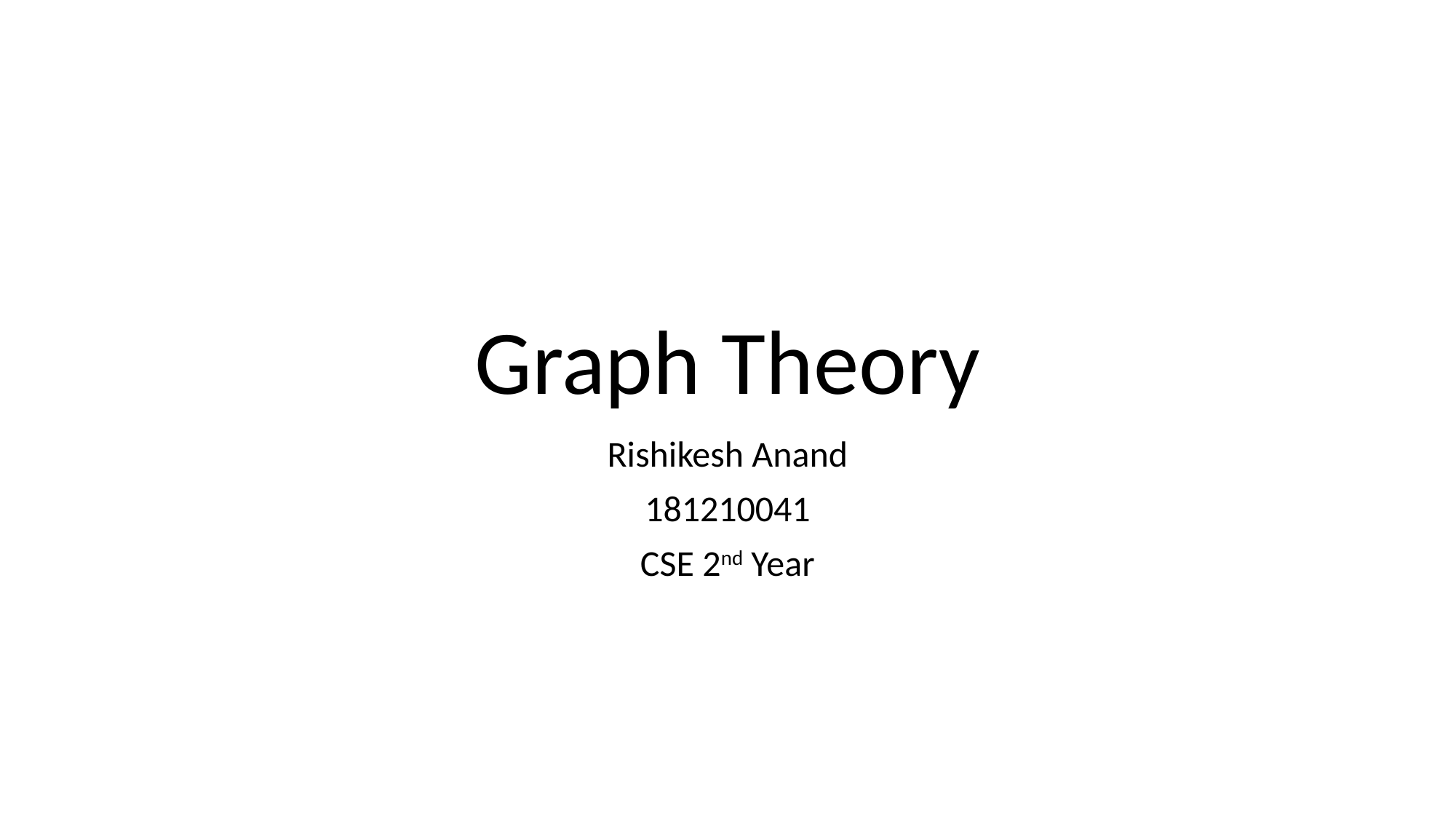

# Graph Theory
Rishikesh Anand
181210041
CSE 2nd Year